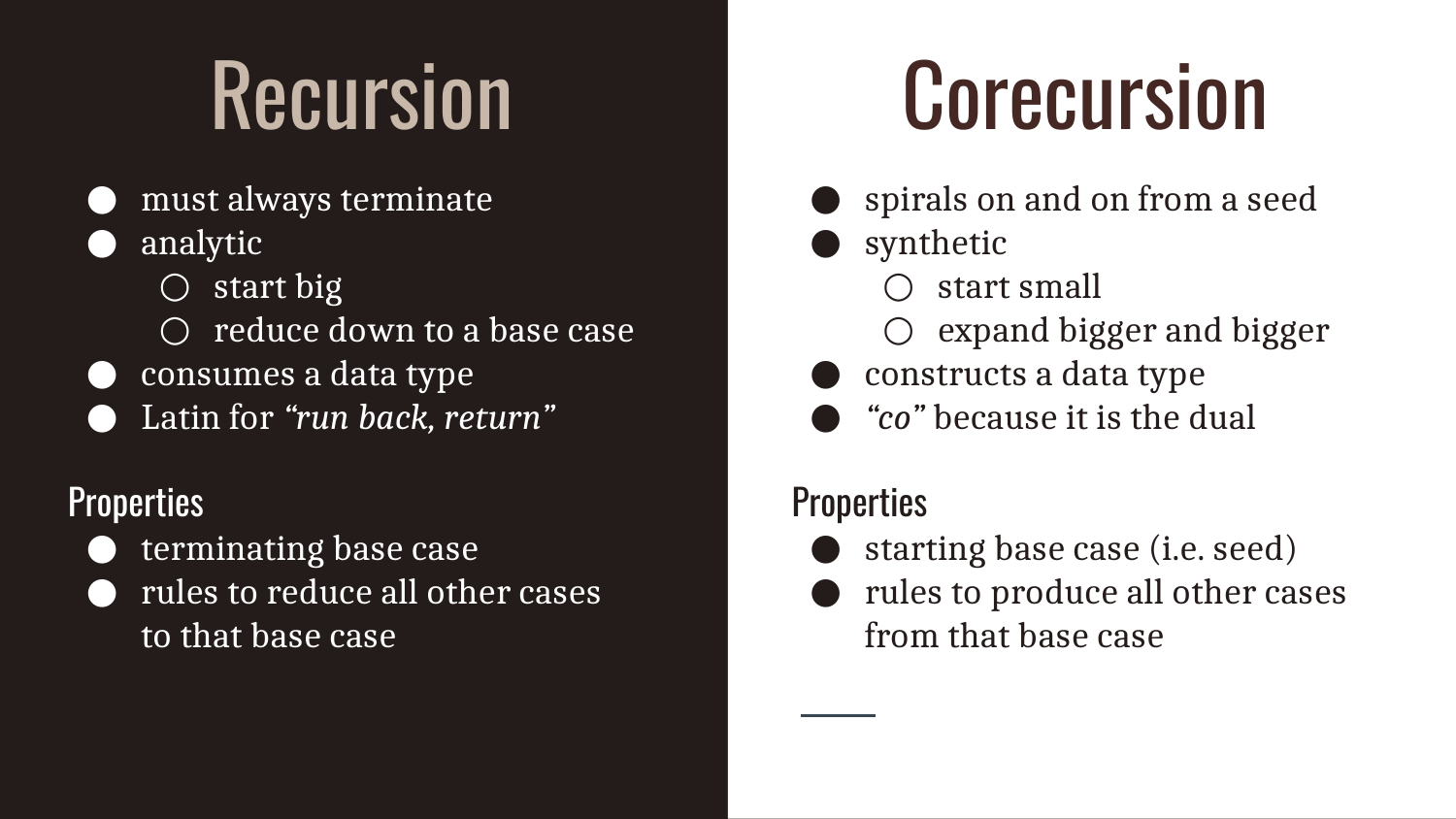

# Recursion
Corecursion
must always terminate
analytic
start big
reduce down to a base case
consumes a data type
Latin for “run back, return”

Properties
terminating base case
rules to reduce all other cases   to that base case
spirals on and on from a seed
synthetic
start small
expand bigger and bigger
constructs a data type
“co” because it is the dual

Properties
starting base case (i.e. seed)
rules to produce all other cases   from that base case